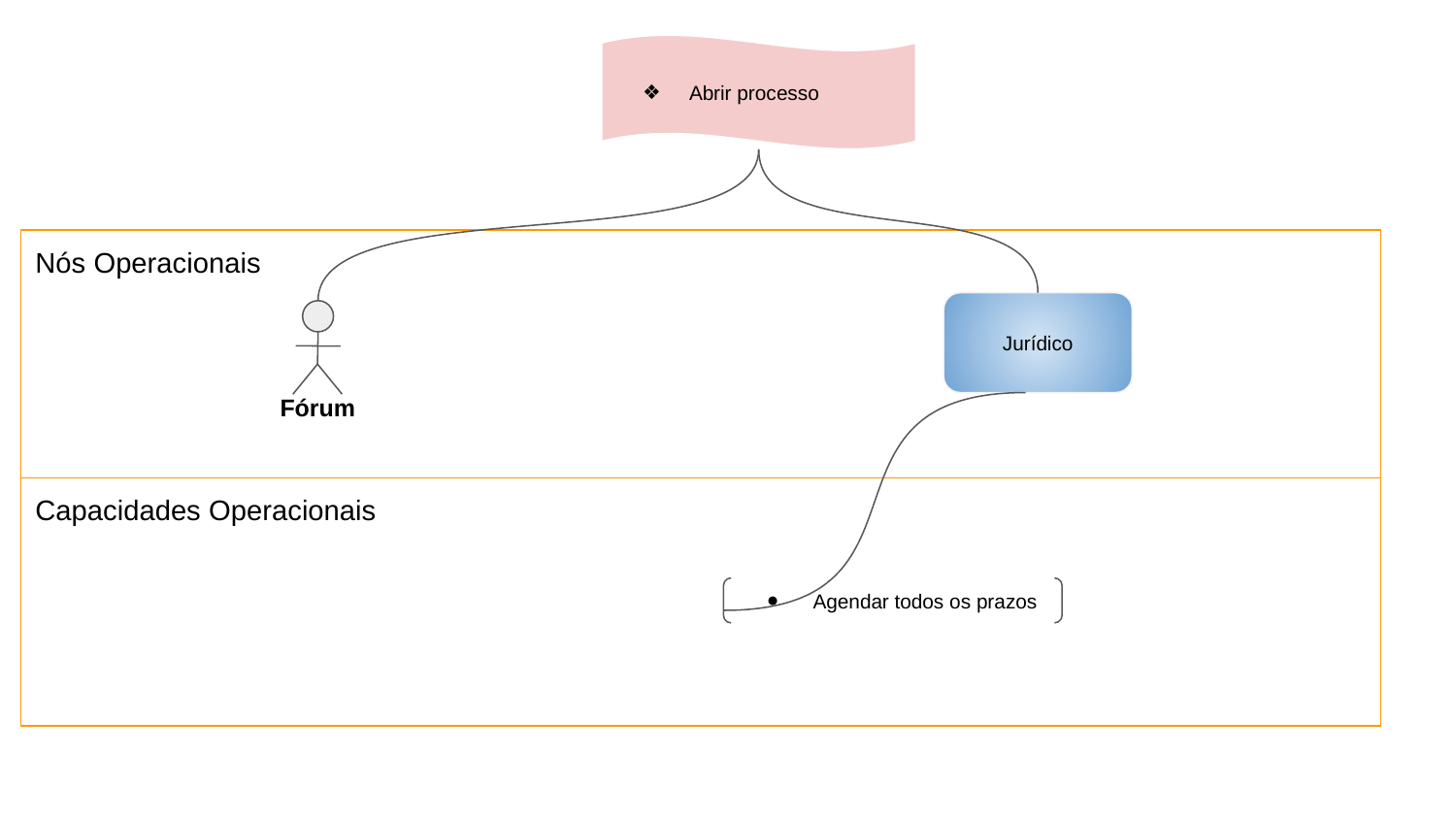

Abrir processo
Nós Operacionais
Jurídico

Fórum
Capacidades Operacionais

Agendar todos os prazos